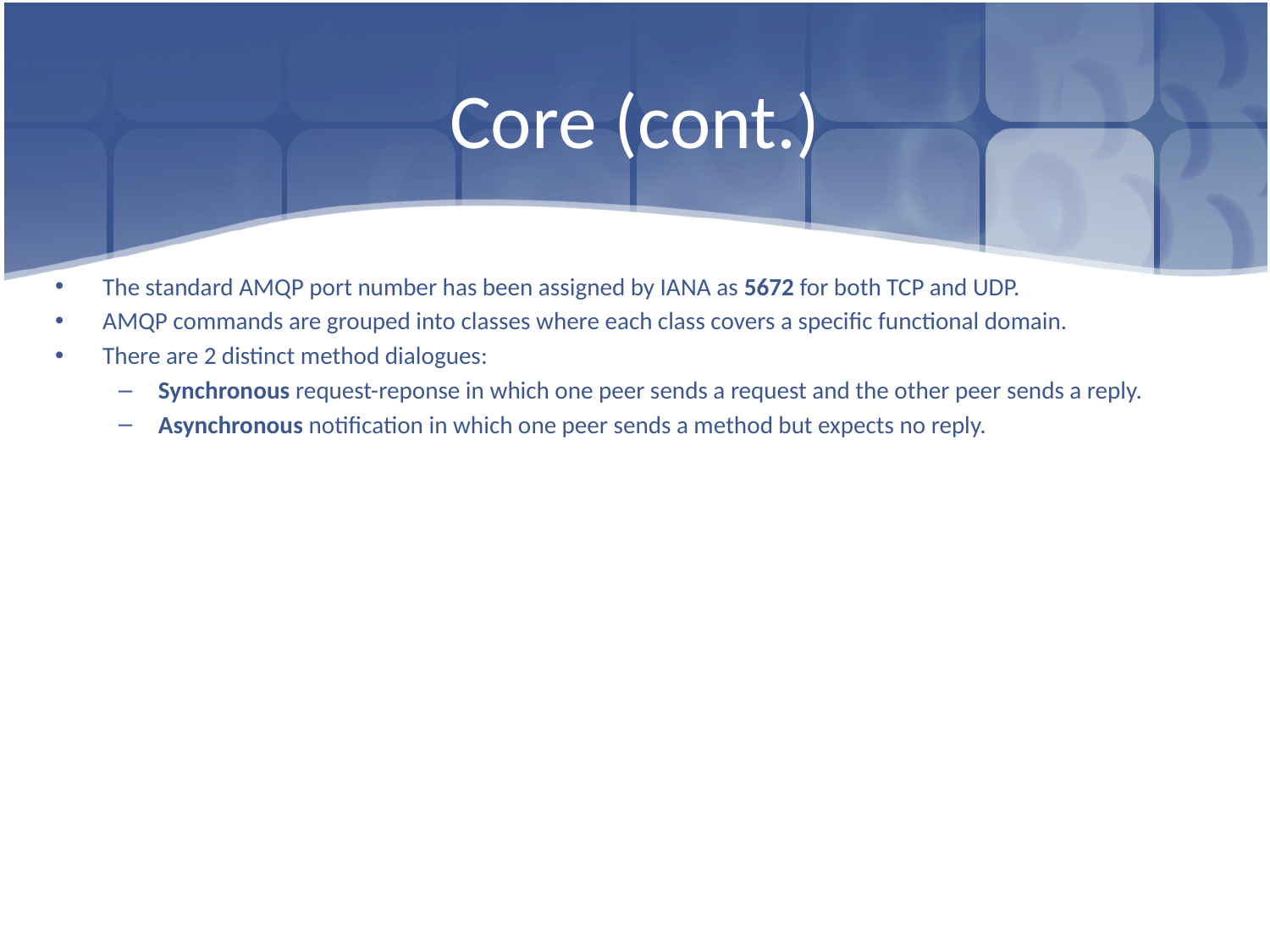

# Core (cont.)
The standard AMQP port number has been assigned by IANA as 5672 for both TCP and UDP.
AMQP commands are grouped into classes where each class covers a specific functional domain.
There are 2 distinct method dialogues:
Synchronous request-reponse in which one peer sends a request and the other peer sends a reply.
Asynchronous notification in which one peer sends a method but expects no reply.